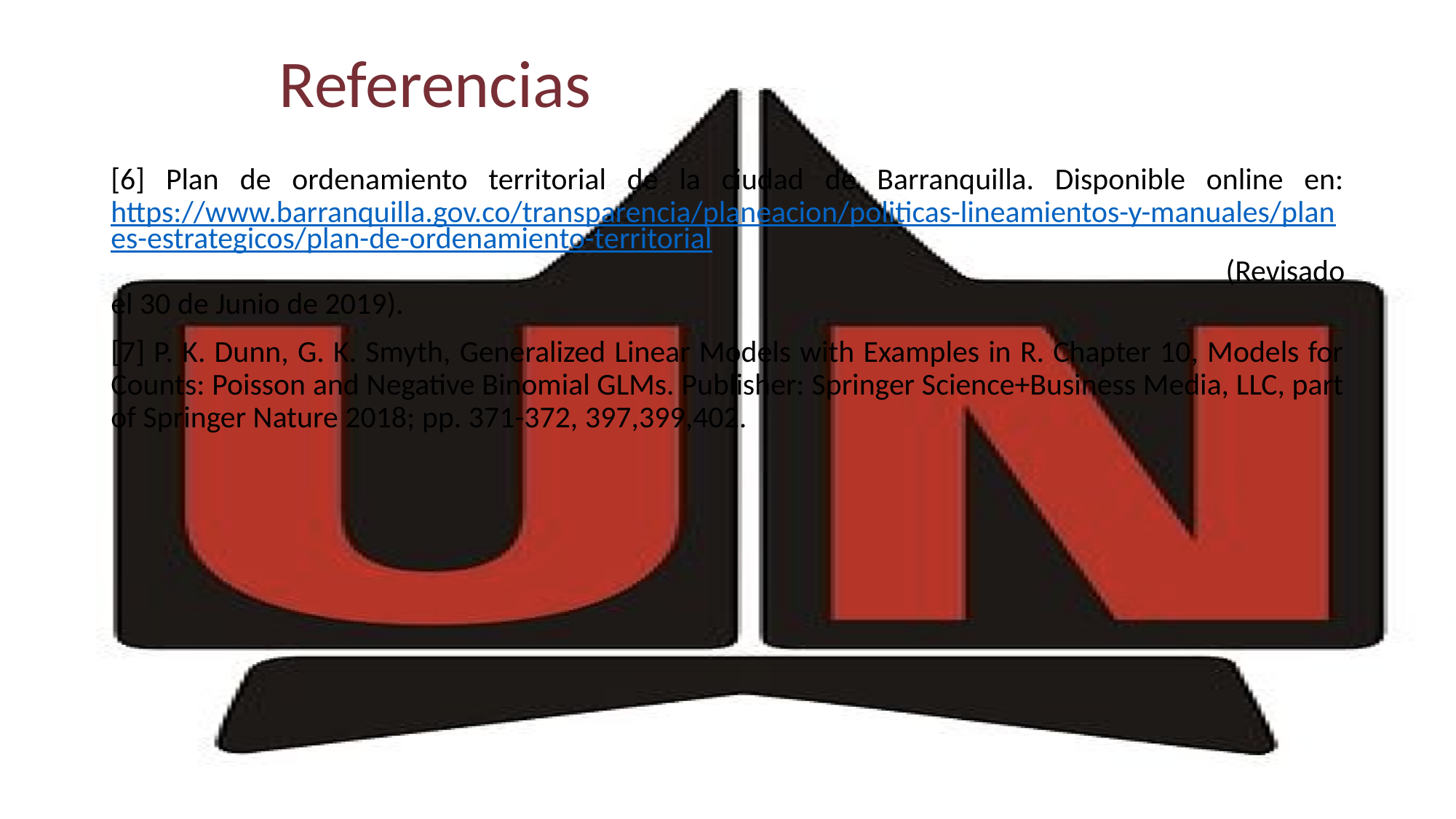

# Referencias
[6] Plan de ordenamiento territorial de la ciudad de Barranquilla. Disponible online en: https://www.barranquilla.gov.co/transparencia/planeacion/politicas-lineamientos-y-manuales/planes-estrategicos/plan-de-ordenamiento-territorial  (Revisado
el 30 de Junio de 2019).
[7] P. K. Dunn, G. K. Smyth, Generalized Linear Models with Examples in R. Chapter 10, Models for Counts: Poisson and Negative Binomial GLMs. Publisher: Springer Science+Business Media, LLC, part of Springer Nature 2018; pp. 371-372, 397,399,402.